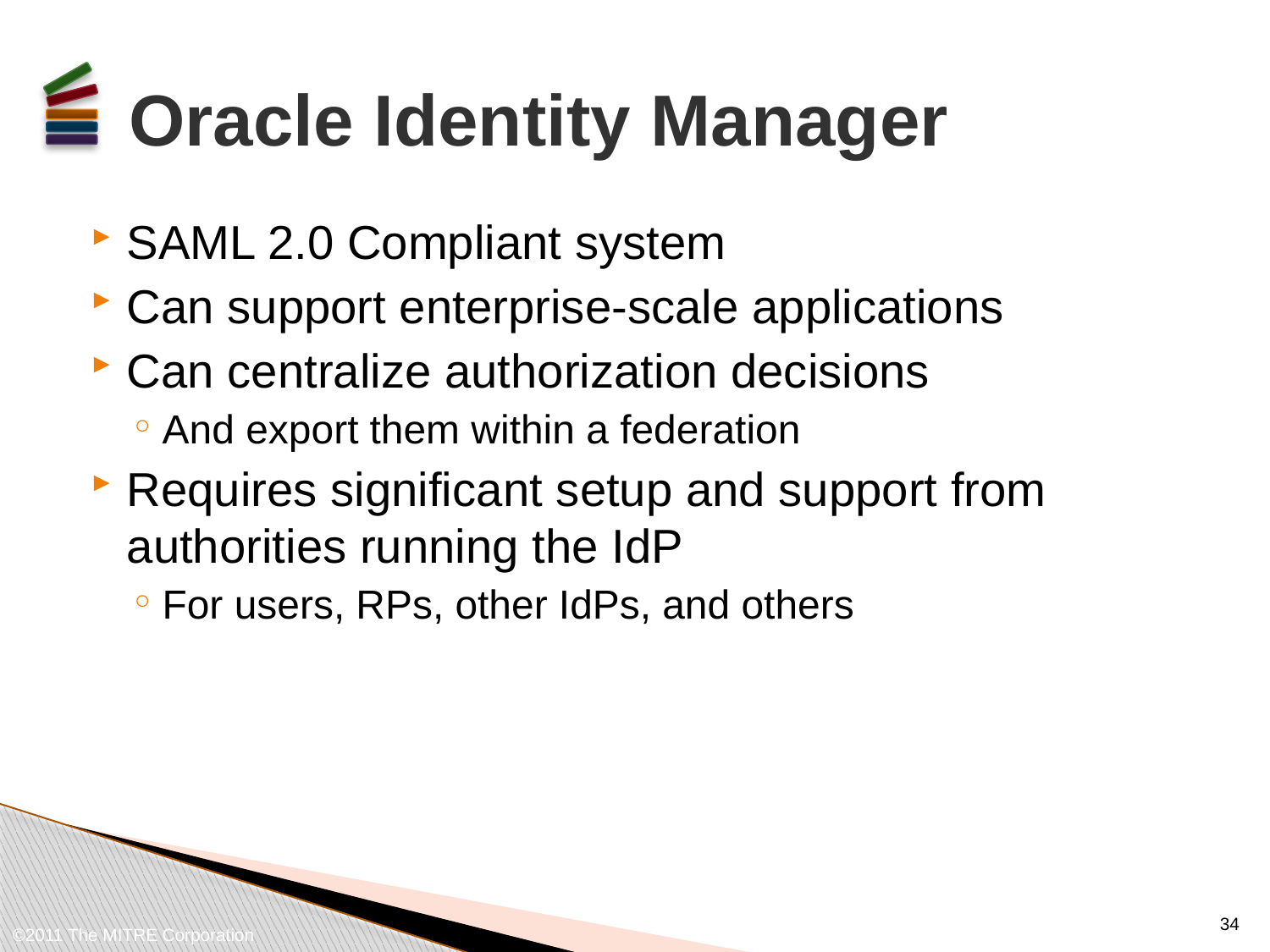

# Oracle Identity Manager
SAML 2.0 Compliant system
Can support enterprise-scale applications
Can centralize authorization decisions
And export them within a federation
Requires significant setup and support from authorities running the IdP
For users, RPs, other IdPs, and others
34